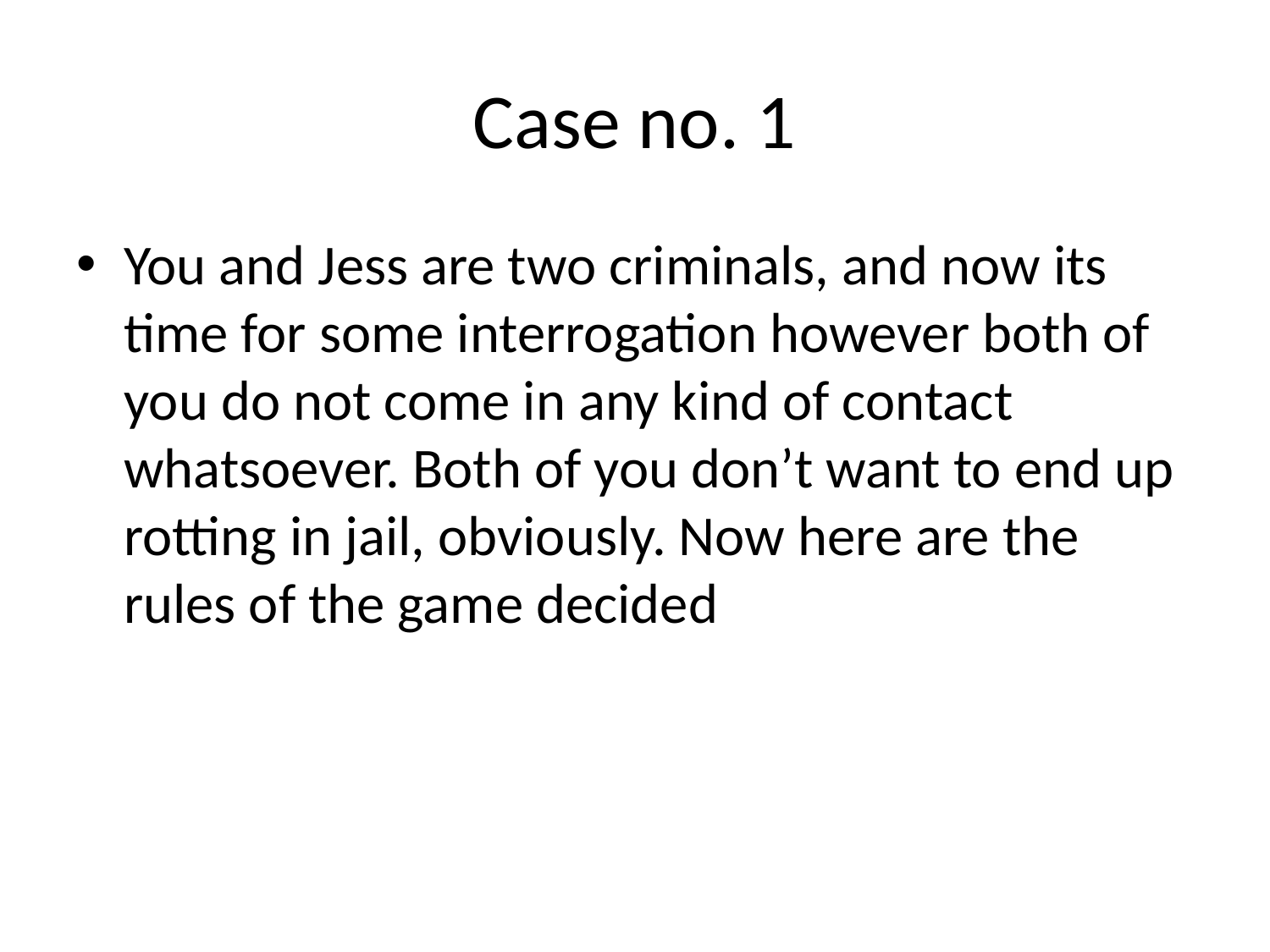

# Case no. 1
You and Jess are two criminals, and now its time for some interrogation however both of you do not come in any kind of contact whatsoever. Both of you don’t want to end up rotting in jail, obviously. Now here are the rules of the game decided